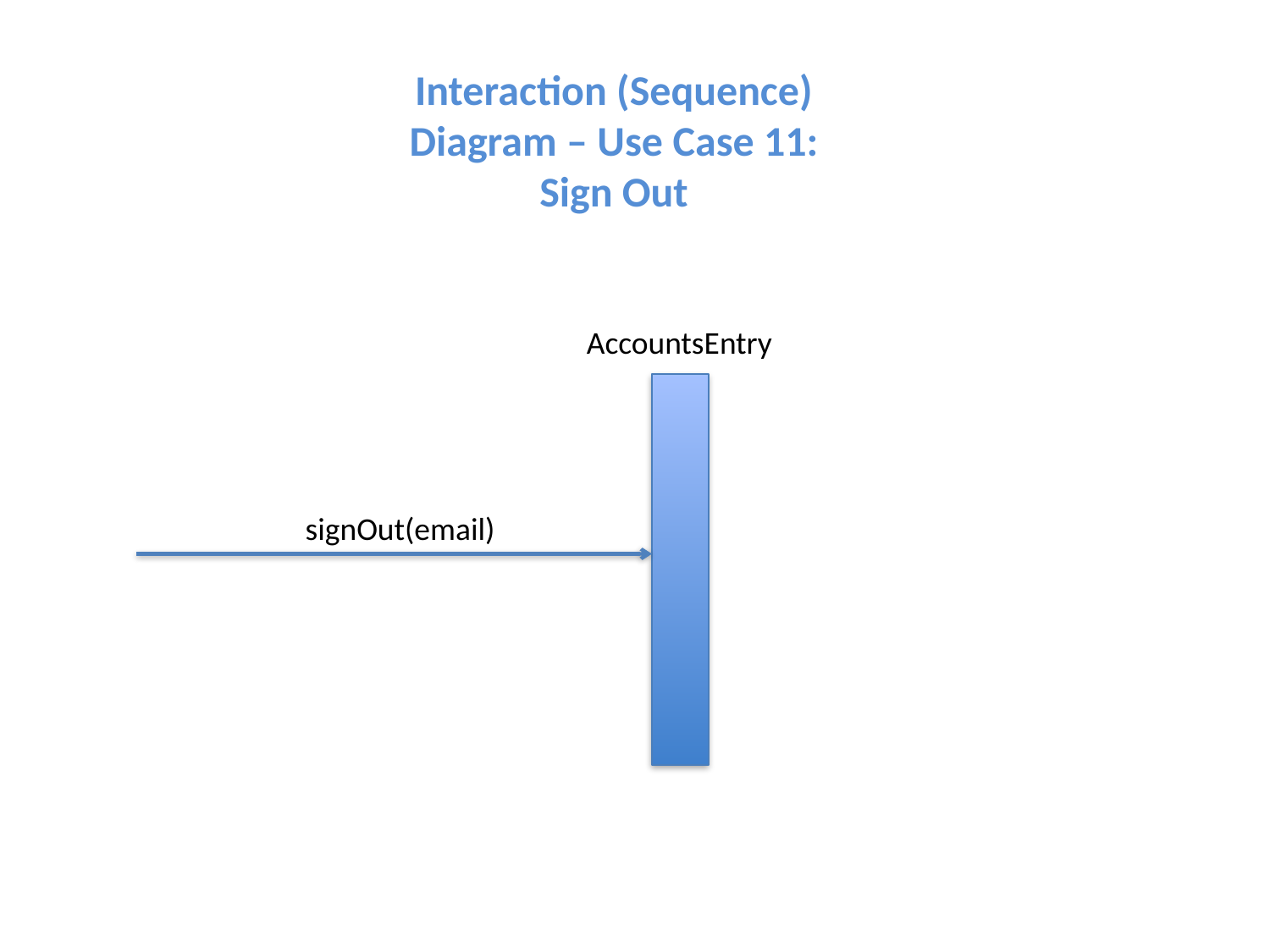

Interaction (Sequence) Diagram – Use Case 11: Sign Out
AccountsEntry

signOut(email)